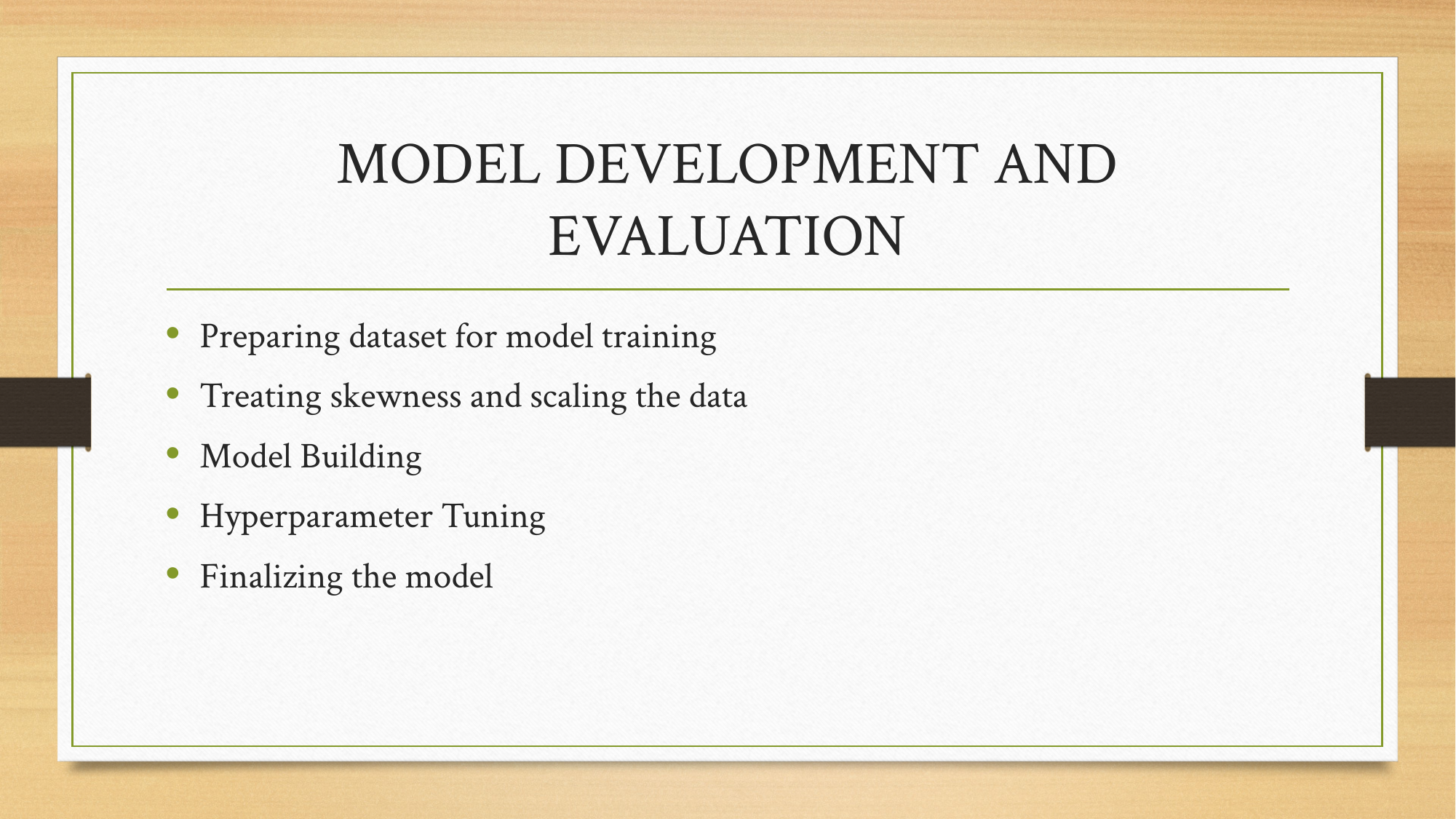

# MODEL DEVELOPMENT AND EVALUATION
Preparing dataset for model training
Treating skewness and scaling the data
Model Building
Hyperparameter Tuning
Finalizing the model